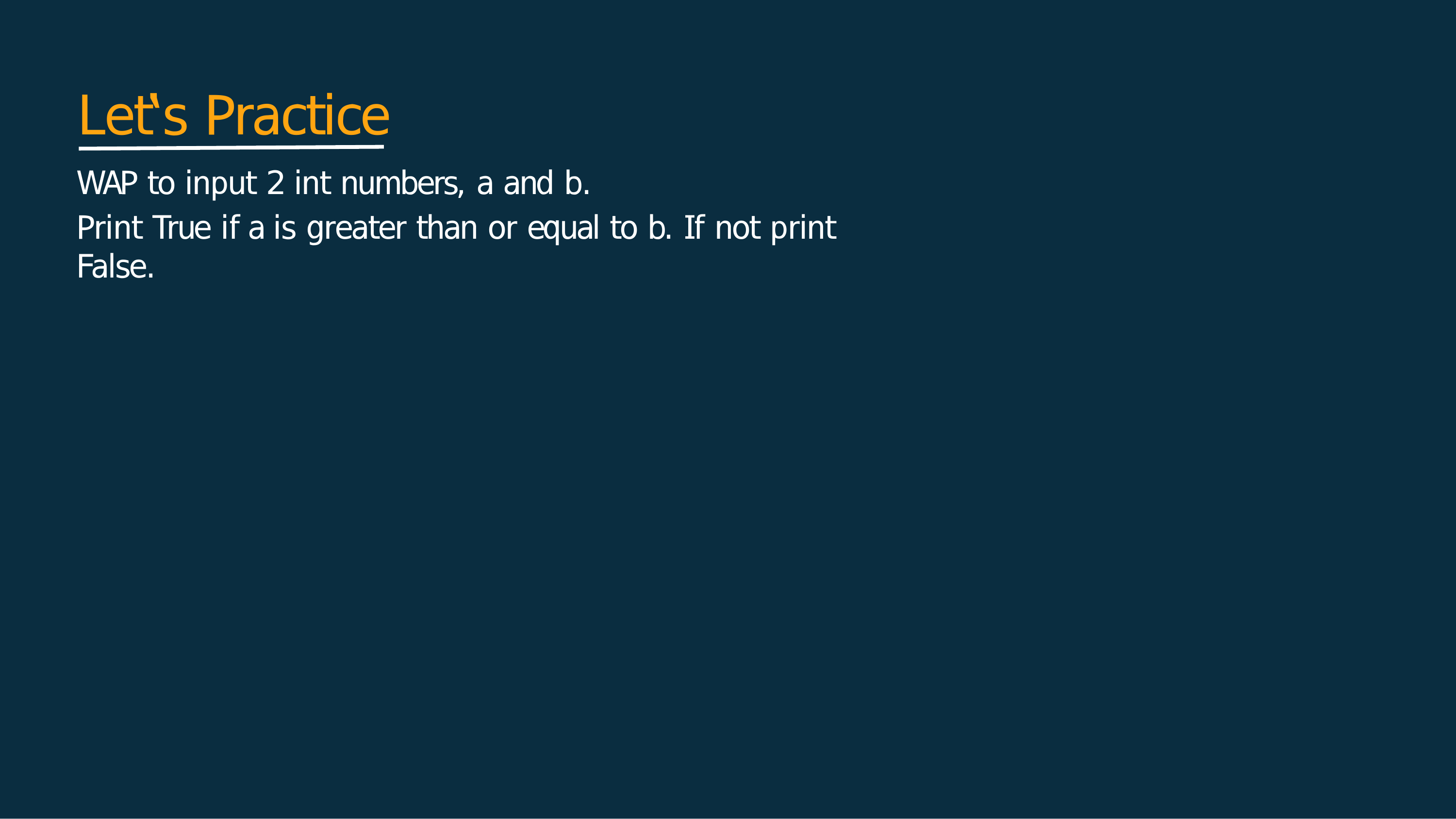

# Let‘s Practice

WAP to input 2 int numbers, a and b.
Print True if a is greater than or equal to b. If not print False.